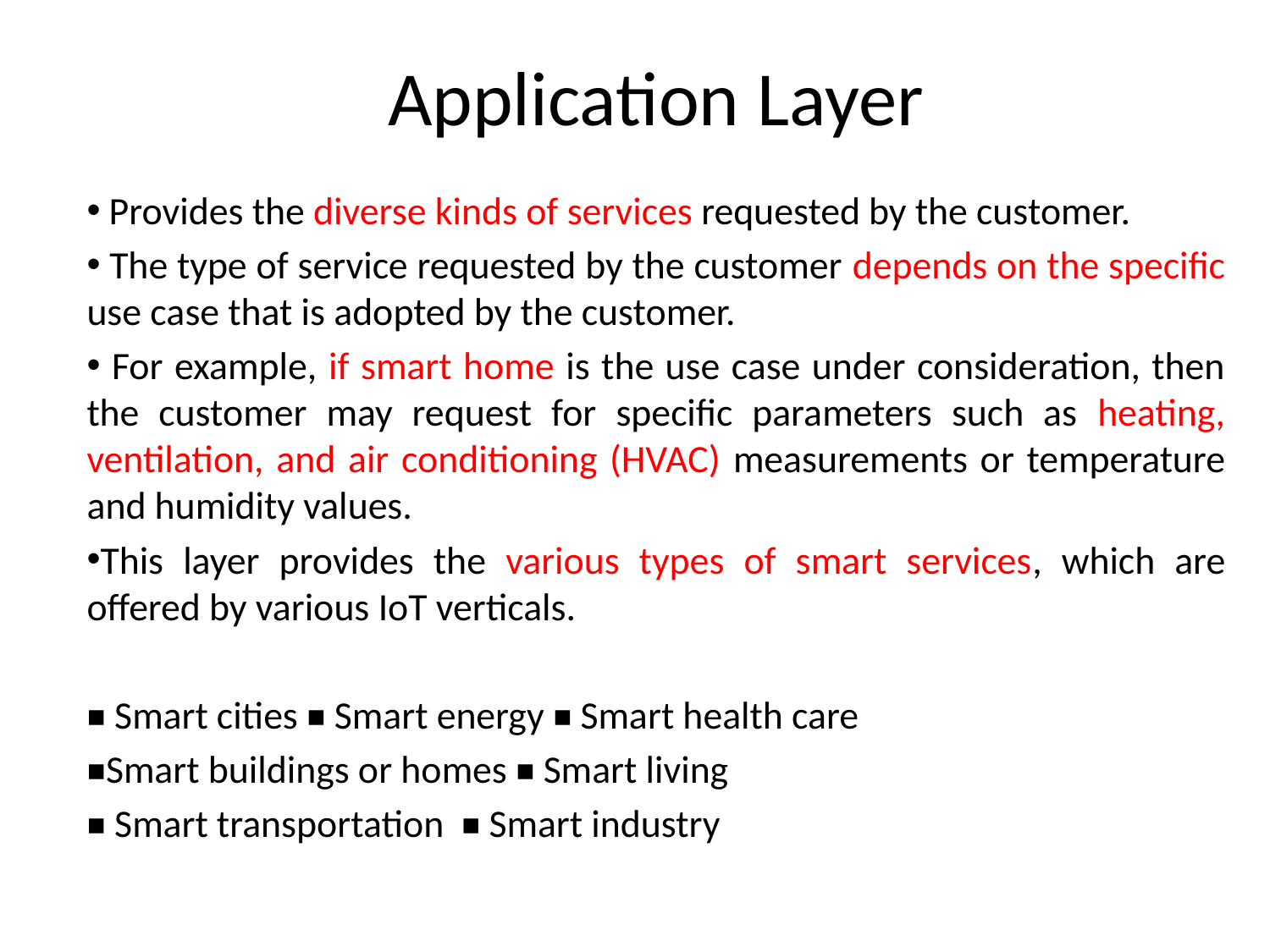

# Application Layer
 Provides the diverse kinds of services requested by the customer.
 The type of service requested by the customer depends on the specific use case that is adopted by the customer.
 For example, if smart home is the use case under consideration, then the customer may request for specific parameters such as heating, ventilation, and air conditioning (HVAC) measurements or temperature and humidity values.
This layer provides the various types of smart services, which are offered by various IoT verticals.

◾ Smart cities ◾ Smart energy ◾ Smart health care
◾Smart buildings or homes ◾ Smart living
◾ Smart transportation  ◾ Smart industry